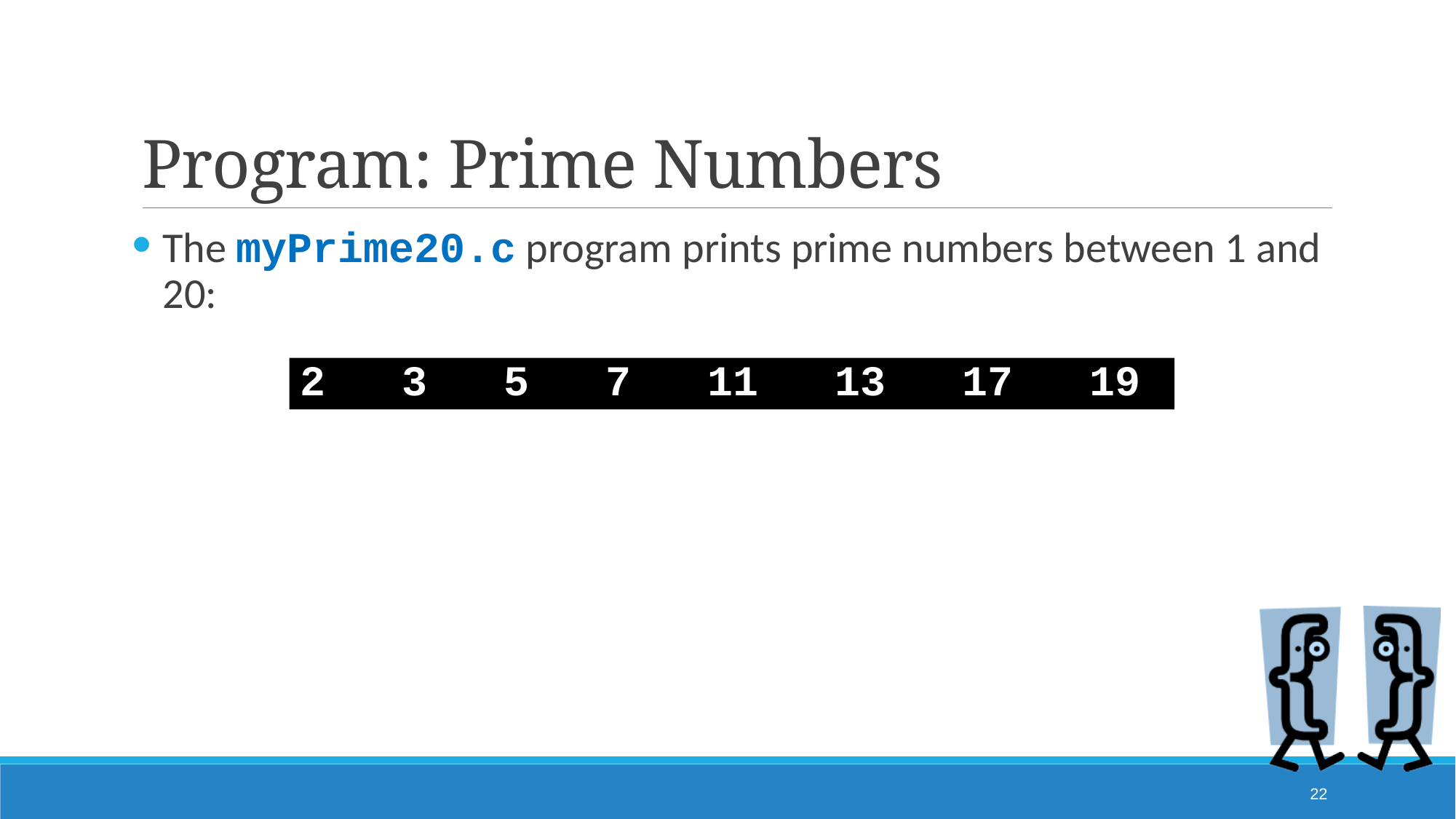

# Program: Prime Numbers
The myPrime20.c program prints prime numbers between 1 and 20:

2   3   5   7   11   13   17   19
22